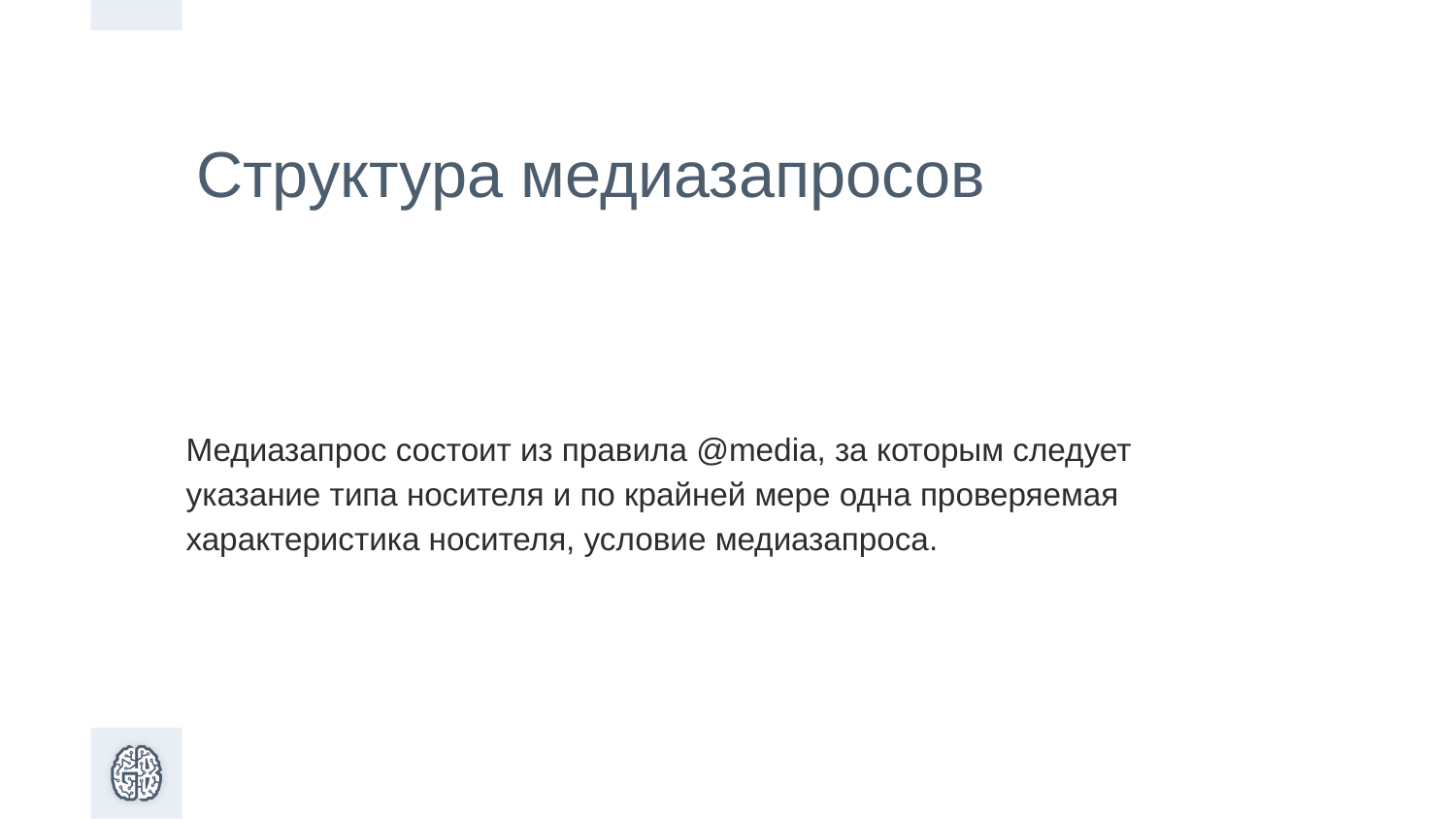

Структура медиазапросов
Медиазапрос состоит из правила @media, за которым следует указание типа носителя и по крайней мере одна проверяемая характеристика носителя, условие медиазапроса.